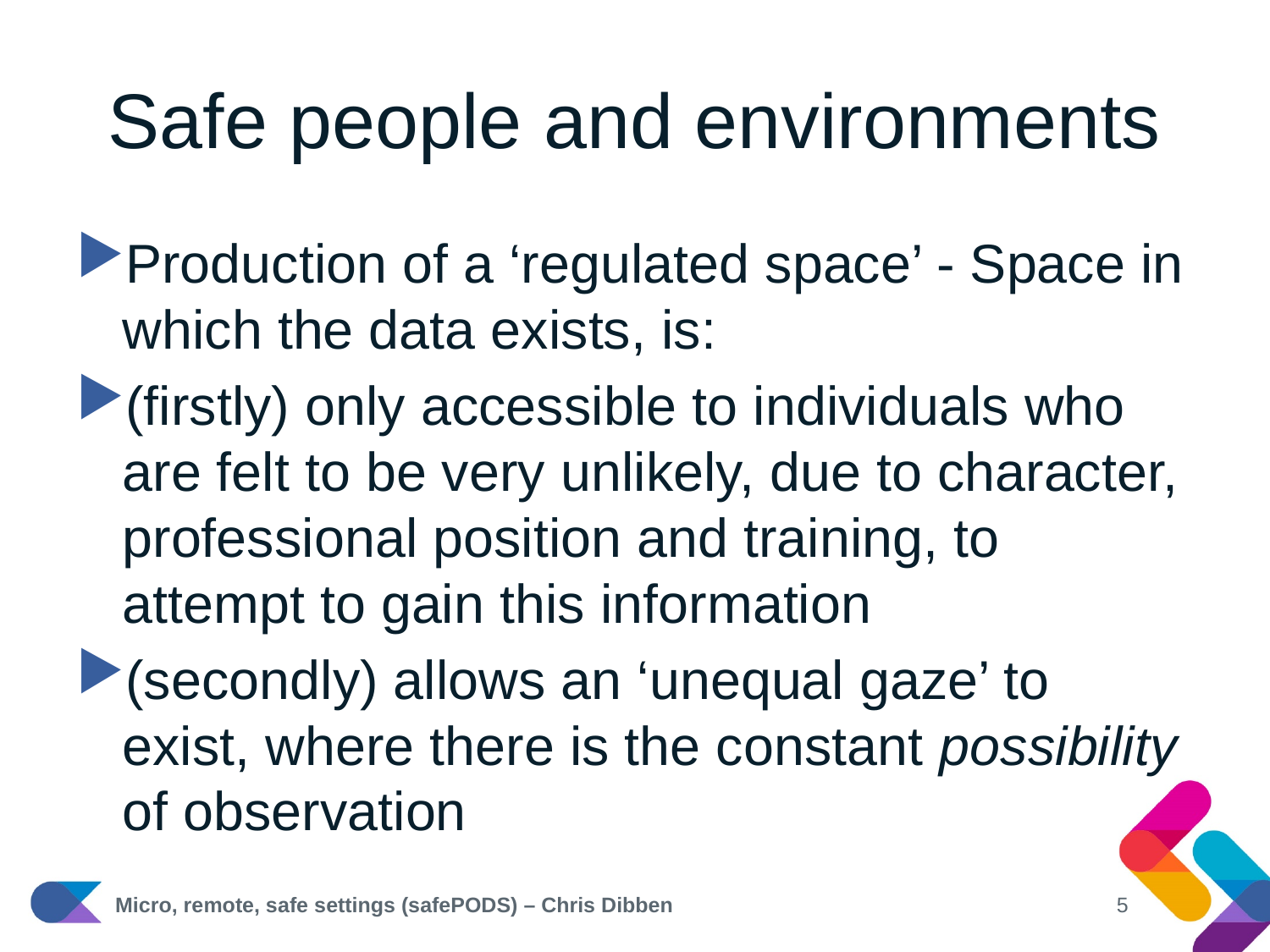

# Safe people and environments
Production of a ‘regulated space’ - Space in which the data exists, is:
(firstly) only accessible to individuals who are felt to be very unlikely, due to character, professional position and training, to attempt to gain this information
(secondly) allows an ‘unequal gaze’ to exist, where there is the constant possibility of observation
5
Micro, remote, safe settings (safePODS) – Chris Dibben